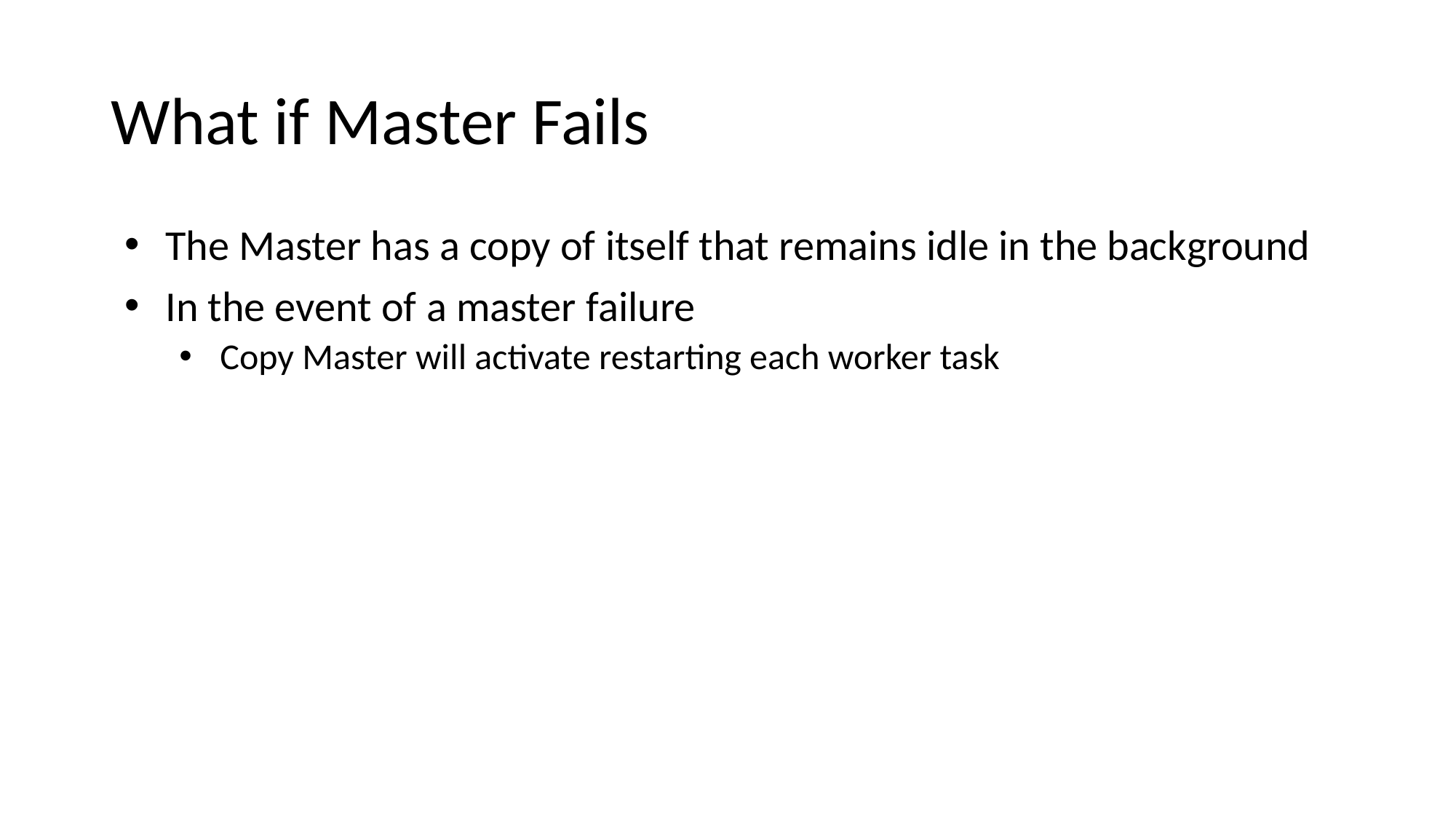

# What if Master Fails
The Master has a copy of itself that remains idle in the background
In the event of a master failure
Copy Master will activate restarting each worker task